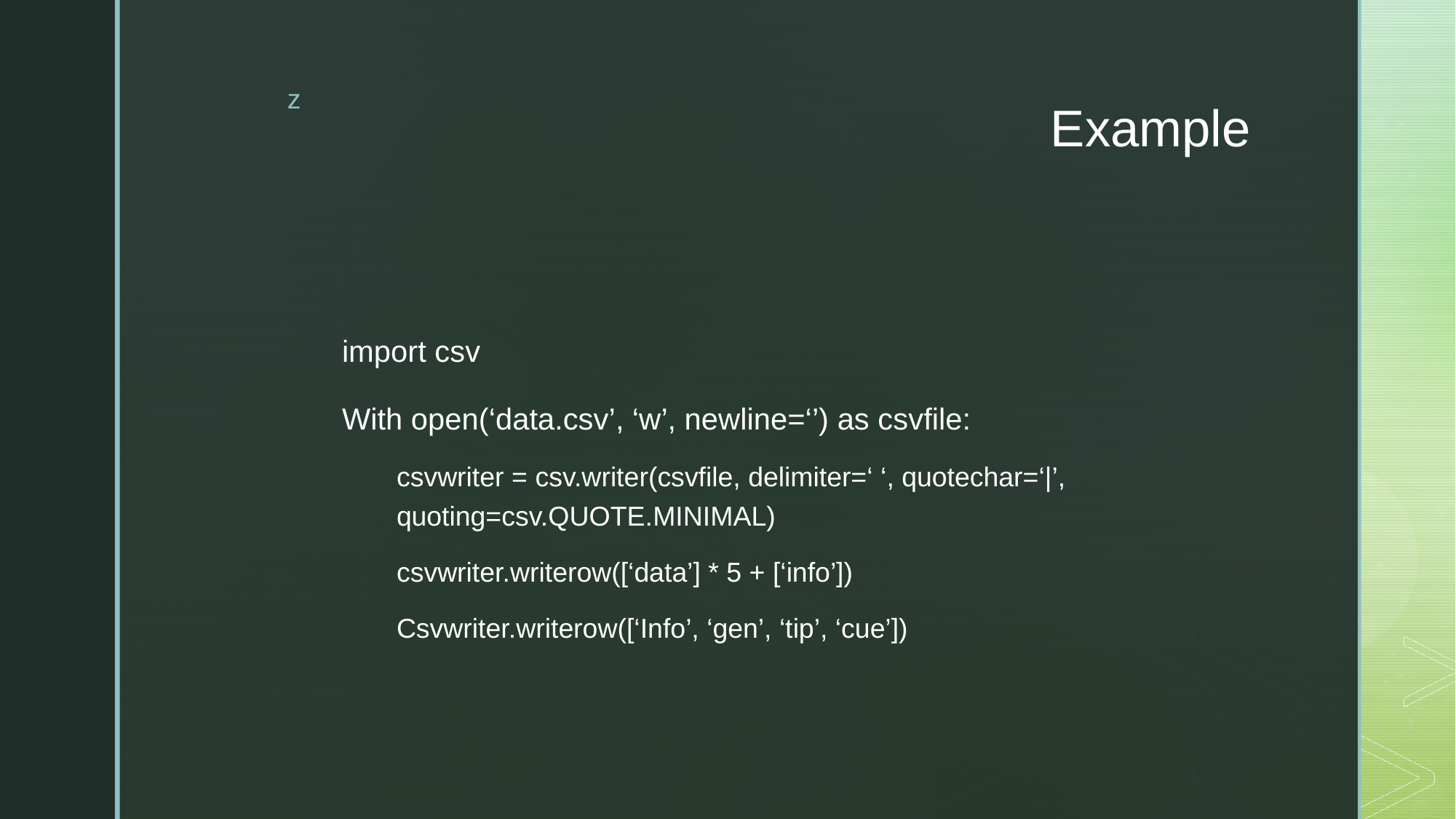

# Example
import csv
With open(‘data.csv’, ‘w’, newline=‘’) as csvfile:
csvwriter = csv.writer(csvfile, delimiter=‘ ‘, quotechar=‘|’, quoting=csv.QUOTE.MINIMAL)
csvwriter.writerow([‘data’] * 5 + [‘info’])
Csvwriter.writerow([‘Info’, ‘gen’, ‘tip’, ‘cue’])